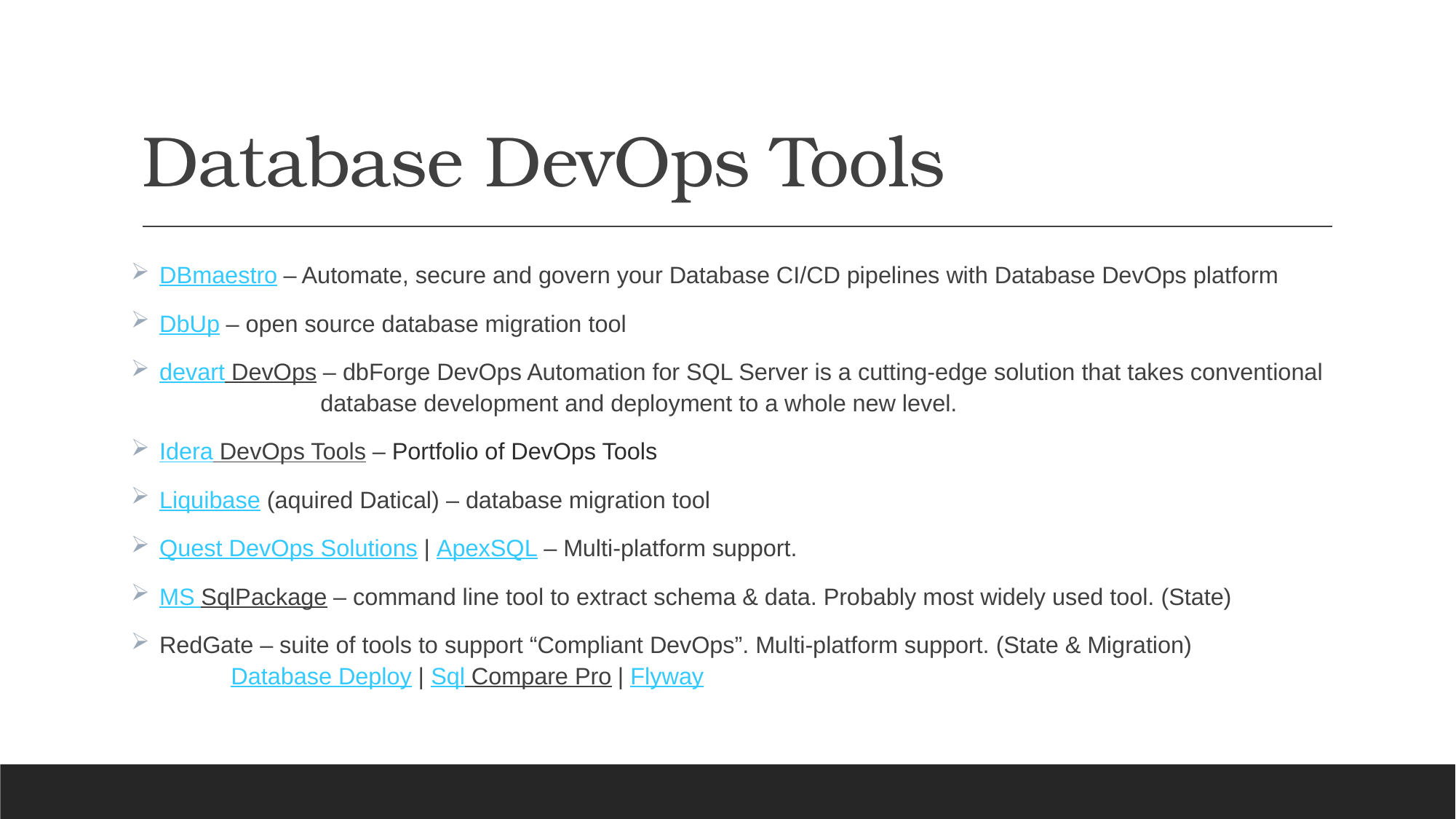

# Database DevOps Tools
  DBmaestro – Automate, secure and govern your Database CI/CD pipelines with Database DevOps platform
  DbUp – open source database migration tool
  devart DevOps – dbForge DevOps Automation for SQL Server is a cutting-edge solution that takes conventional
	 	database development and deployment to a whole new level.
  Idera DevOps Tools – Portfolio of DevOps Tools
  Liquibase (aquired Datical) – database migration tool
  Quest DevOps Solutions | ApexSQL – Multi-platform support.
  MS SqlPackage – command line tool to extract schema & data. Probably most widely used tool. (State)
  RedGate – suite of tools to support “Compliant DevOps”. Multi-platform support. (State & Migration)
	Database Deploy | Sql Compare Pro | Flyway